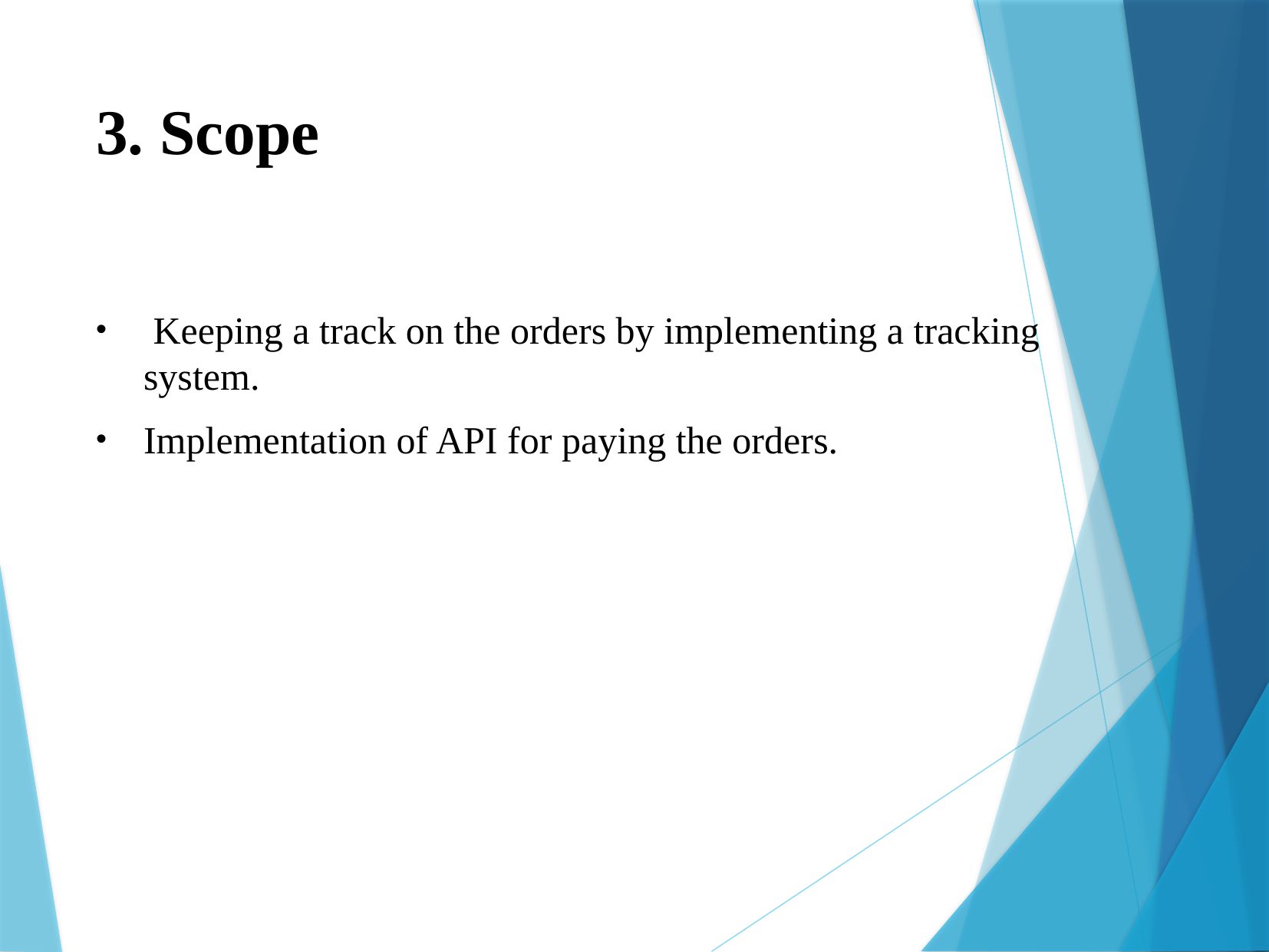

# 3. Scope
 Keeping a track on the orders by implementing a tracking system.
Implementation of API for paying the orders.